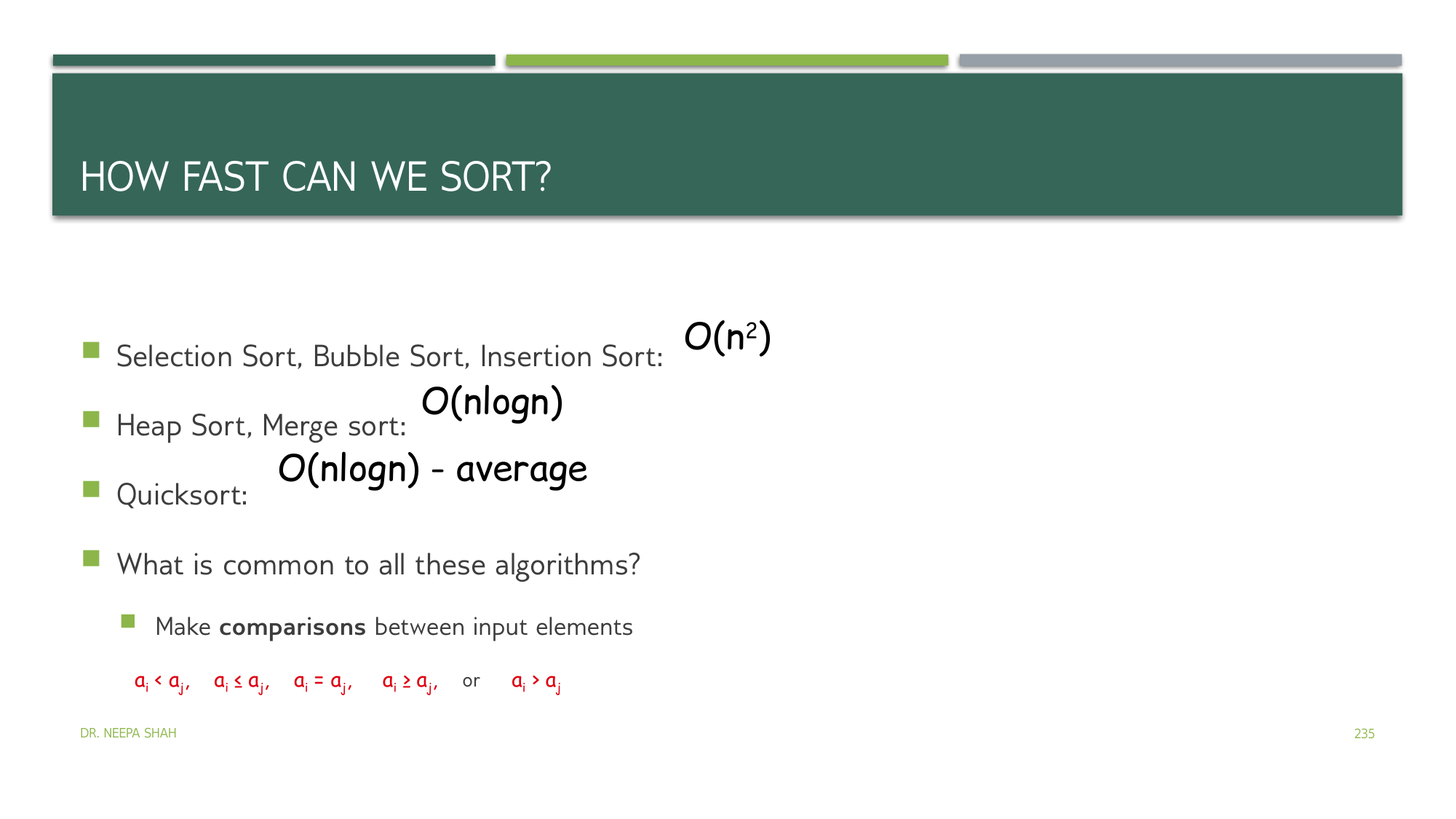

# How Fast Can We Sort?

Selection Sort, Bubble Sort, Insertion Sort:
Heap Sort, Merge sort:
Quicksort:
What is common to all these algorithms?
Make comparisons between input elements
	ai < aj,    ai ≤ aj,    ai = aj,     ai ≥ aj,    or     ai > aj

O(n2)
O(nlogn)
O(nlogn) - average
Dr. Neepa Shah
235